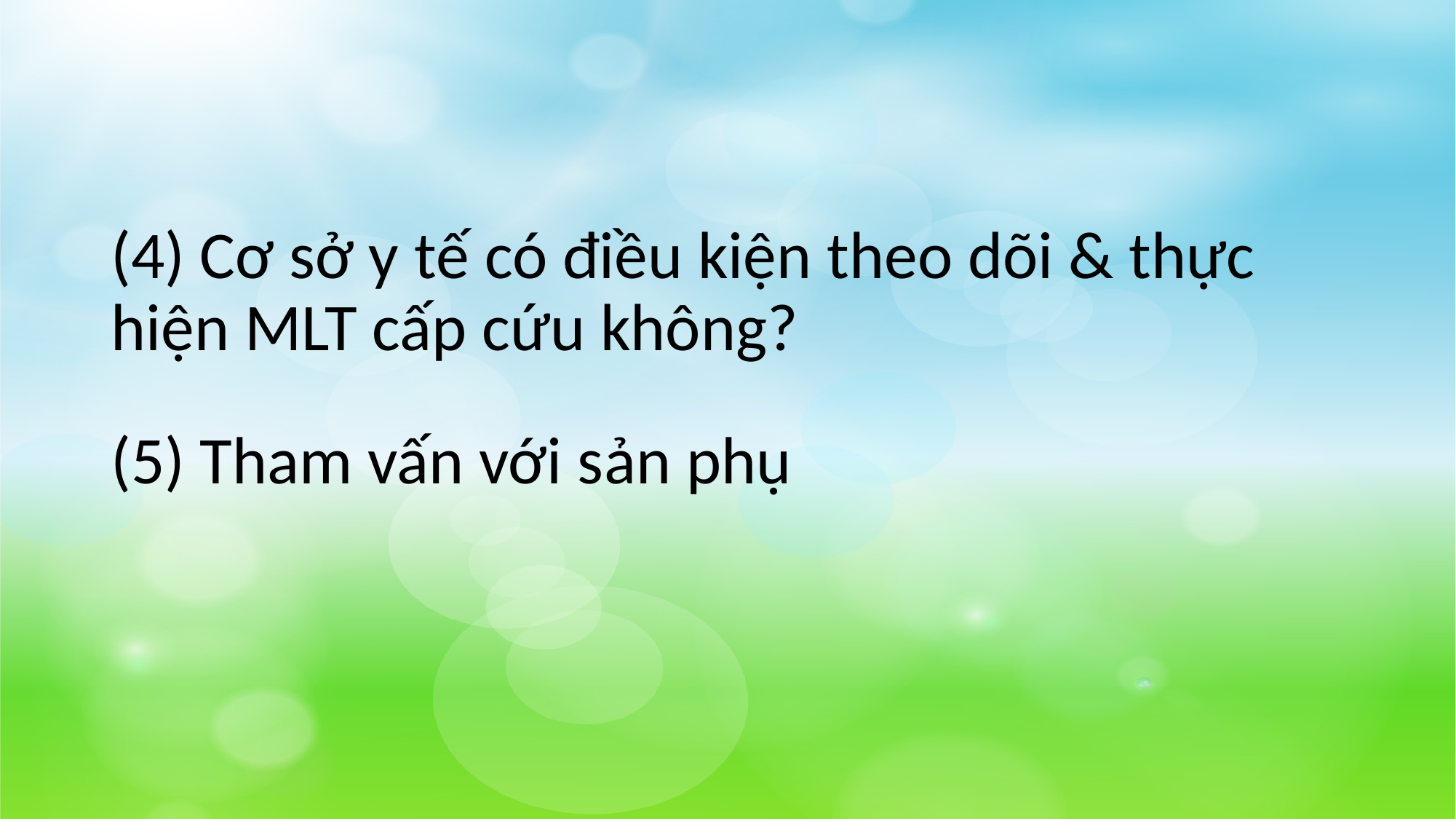

(4) Cơ sở y tế có điều kiện theo dõi & thực hiện MLT cấp cứu không?
# (5) Tham vấn với sản phụ